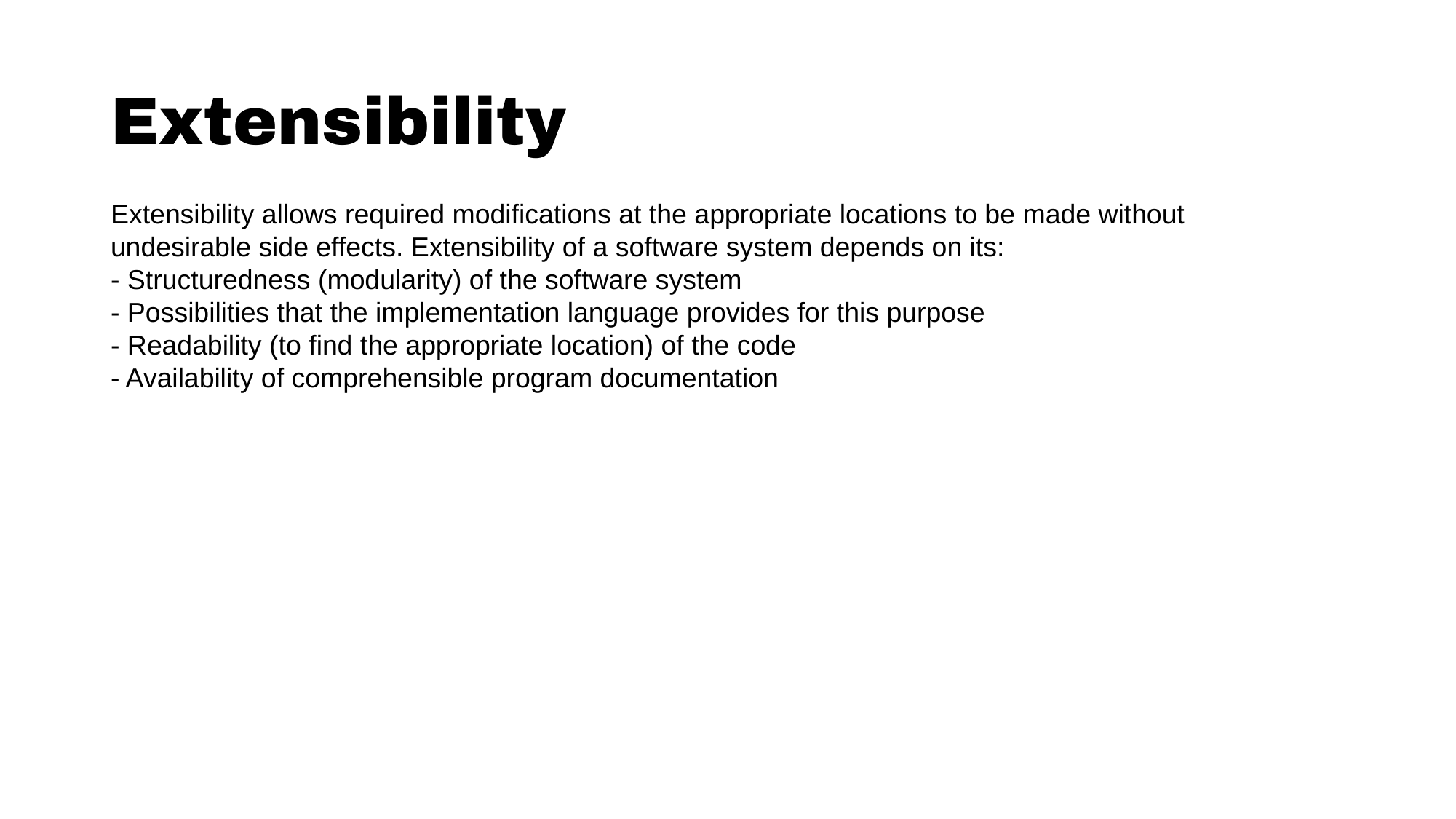

# Extensibility
Extensibility allows required modifications at the appropriate locations to be made without undesirable side effects. Extensibility of a software system depends on its:
- Structuredness (modularity) of the software system
- Possibilities that the implementation language provides for this purpose
- Readability (to find the appropriate location) of the code
- Availability of comprehensible program documentation